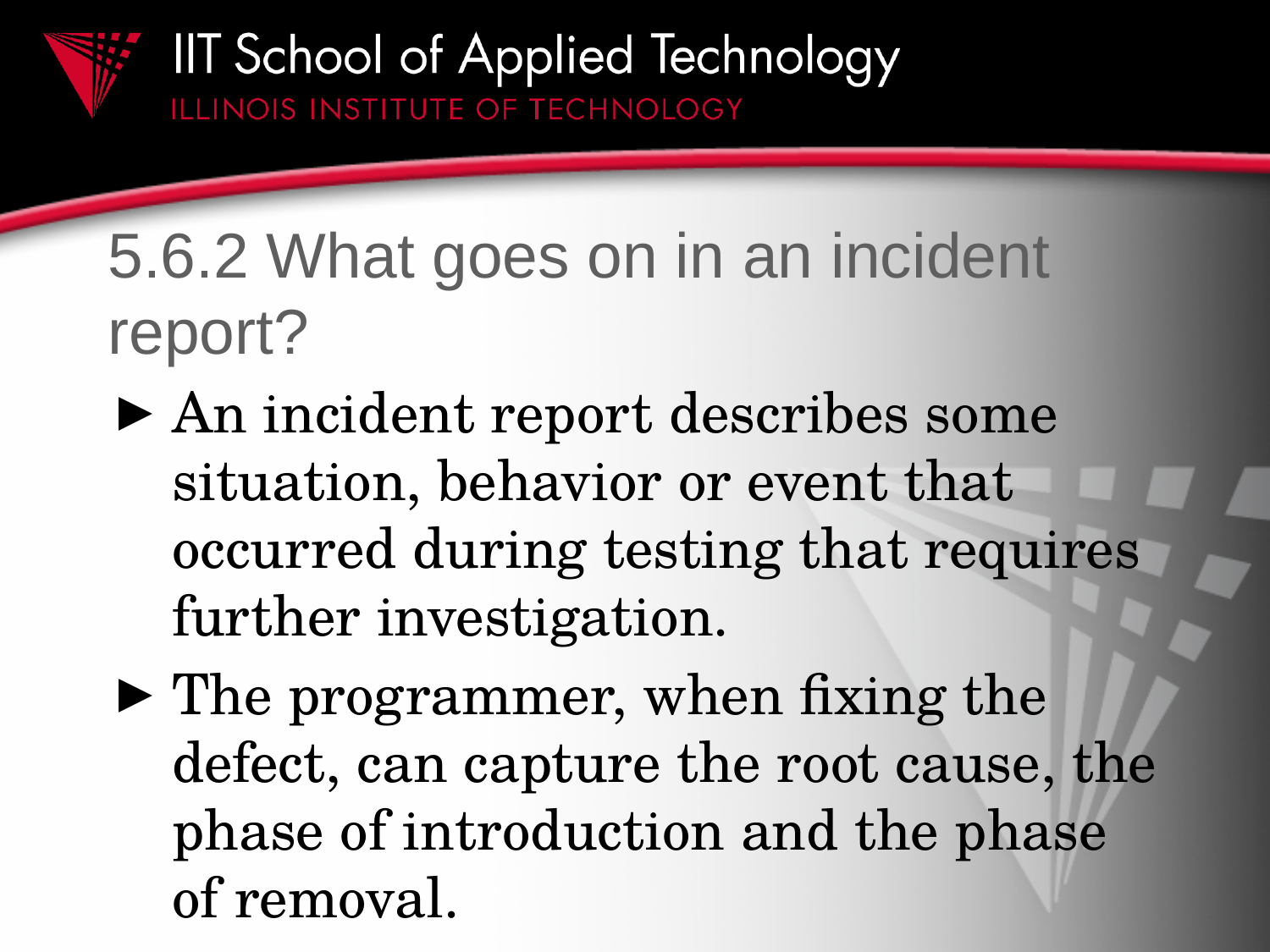

# 5.6.2 What goes on in an incident report?
An incident report describes some situation, behavior or event that occurred during testing that requires further investigation.
The programmer, when fixing the defect, can capture the root cause, the phase of introduction and the phase of removal.